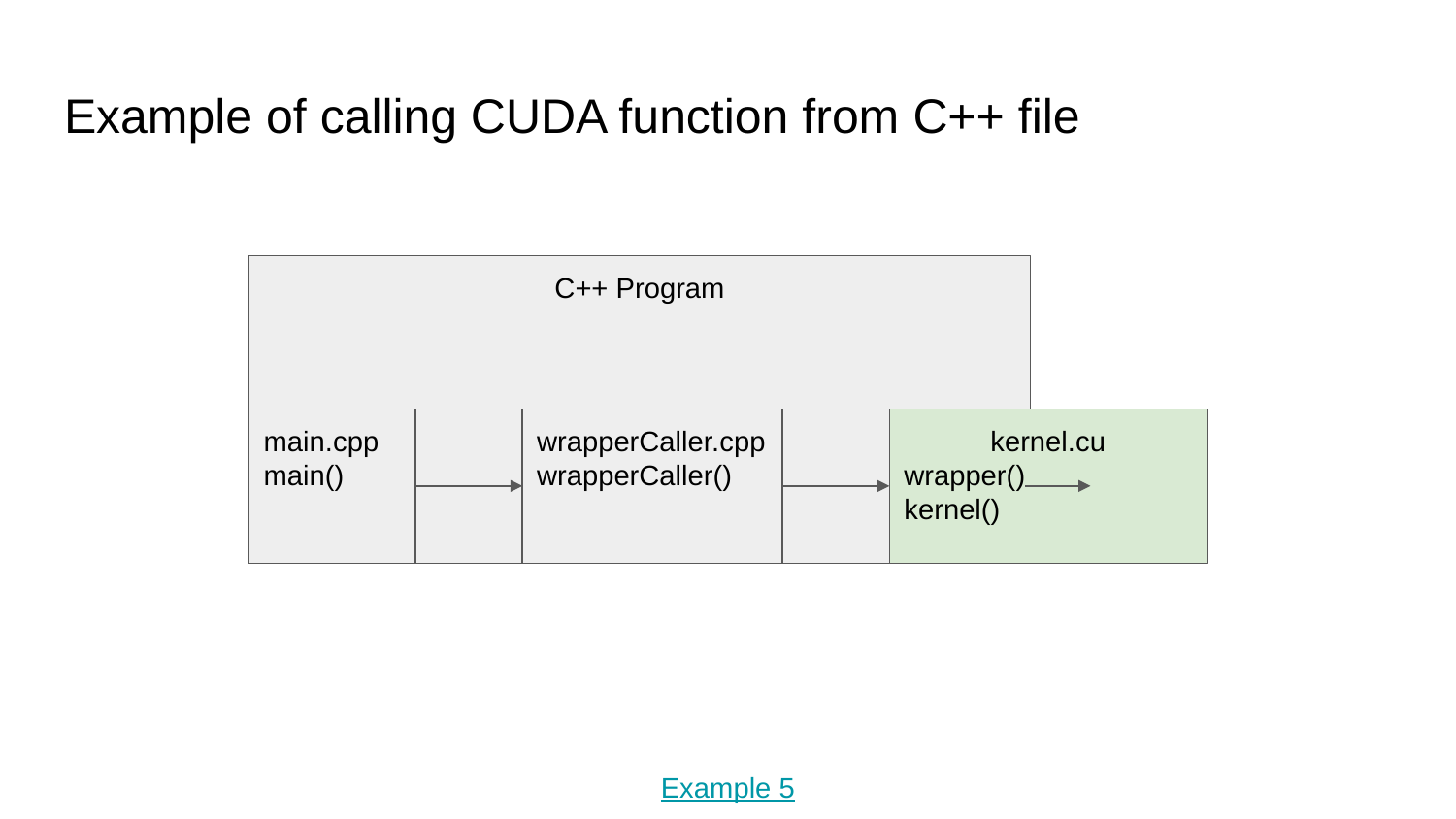

# Example of calling CUDA function from C++ file
C++ Program
main.cpp
main()
wrapperCaller.cpp
wrapperCaller()
kernel.cu
wrapper()         kernel()
Example 5